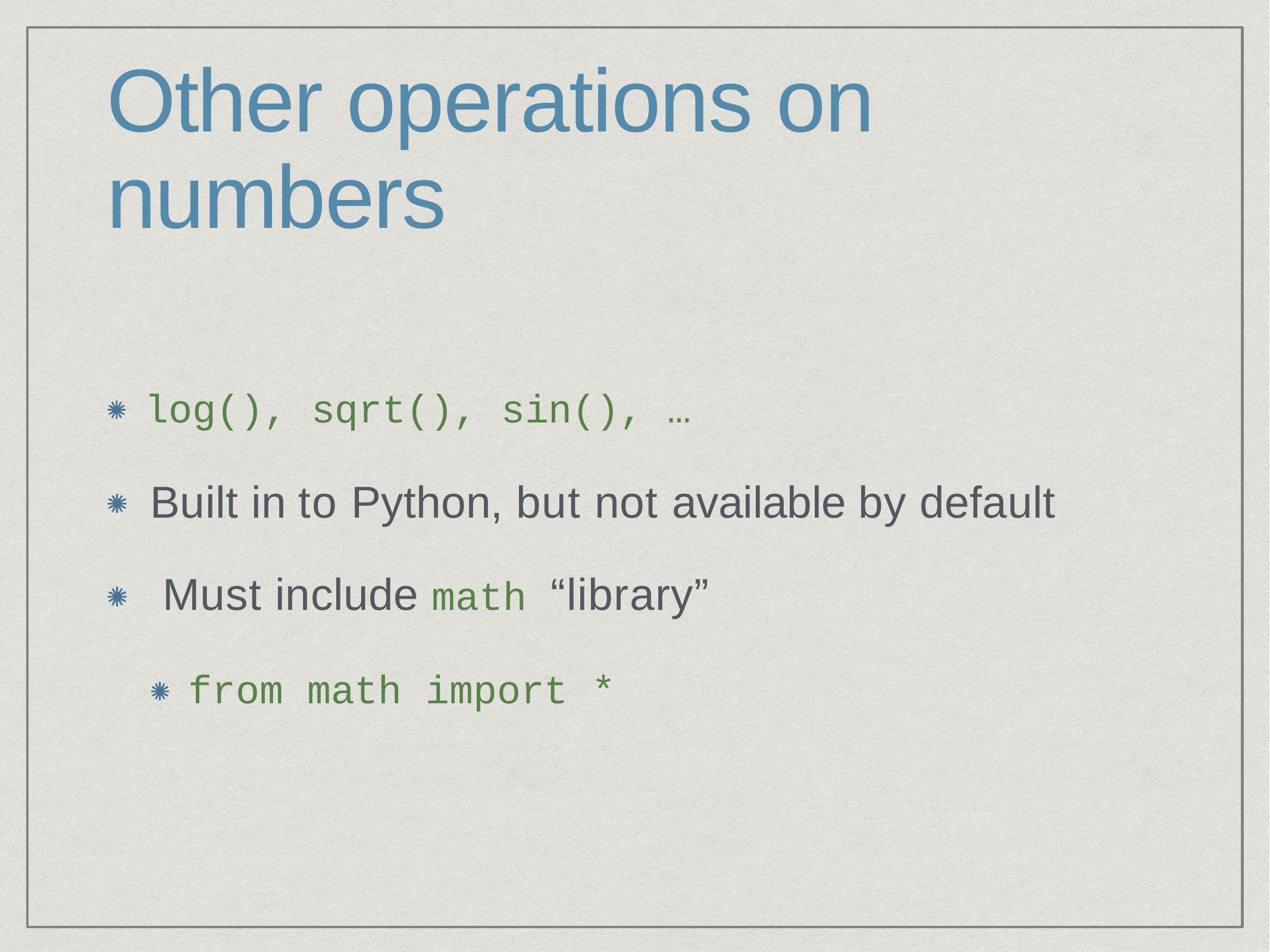

# Other operations on  numbers
log(), sqrt(), sin(), …
Built in to Python, but not available by default  Must include math “library”
from math import *